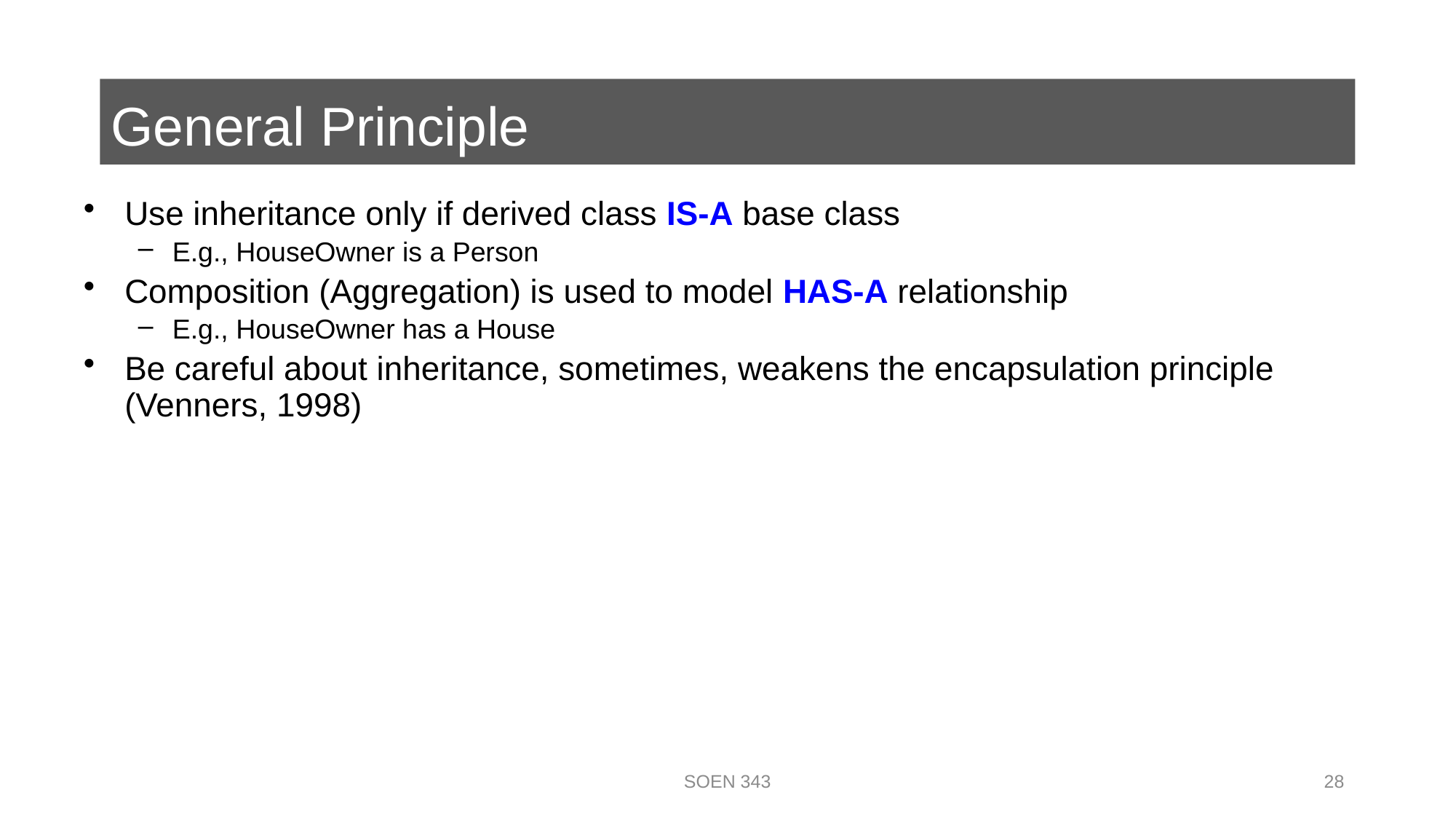

# General Principle
Use inheritance only if derived class IS-A base class
E.g., HouseOwner is a Person
Composition (Aggregation) is used to model HAS-A relationship
E.g., HouseOwner has a House
Be careful about inheritance, sometimes, weakens the encapsulation principle (Venners, 1998)
SOEN 343
28